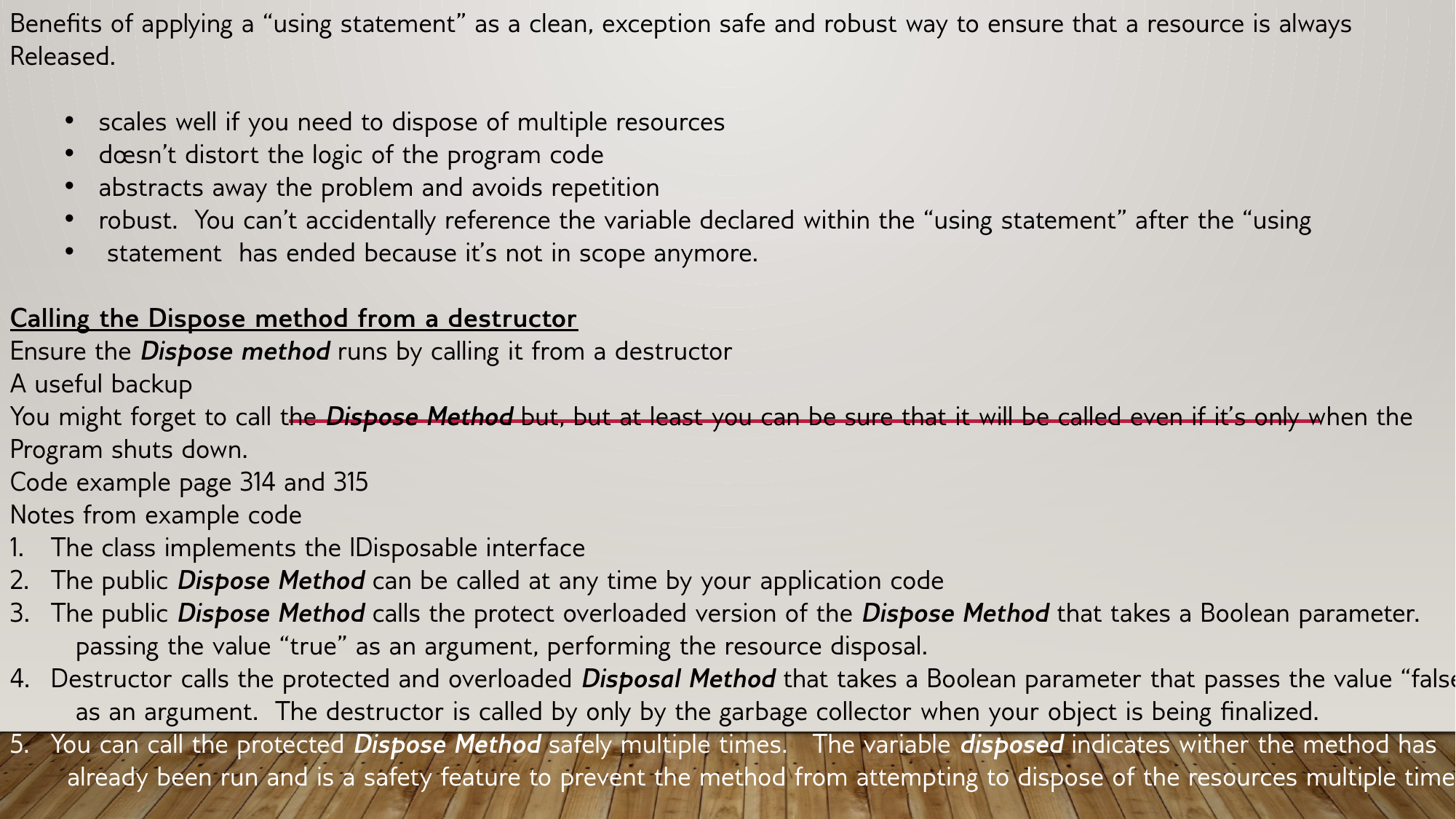

Benefits of applying a “using statement” as a clean, exception safe and robust way to ensure that a resource is always
Released.

scales well if you need to dispose of multiple resources
doesn’t distort the logic of the program code
abstracts away the problem and avoids repetition
robust.  You can’t accidentally reference the variable declared within the “using statement” after the “using
 statement  has ended because it’s not in scope anymore.

Calling the Dispose method from a destructor
Ensure the Dispose method runs by calling it from a destructor
A useful backup
You might forget to call the Dispose Method but, but at least you can be sure that it will be called even if it’s only when the
Program shuts down.
Code example page 314 and 315
Notes from example code
The class implements the IDisposable interface
The public Dispose Method can be called at any time by your application code
The public Dispose Method calls the protect overloaded version of the Dispose Method that takes a Boolean parameter.
        passing the value “true” as an argument, performing the resource disposal.
Destructor calls the protected and overloaded Disposal Method that takes a Boolean parameter that passes the value “false”
        as an argument.  The destructor is called by only by the garbage collector when your object is being finalized.
You can call the protected Dispose Method safely multiple times.   The variable disposed indicates wither the method has
       already been run and is a safety feature to prevent the method from attempting to dispose of the resources multiple times.